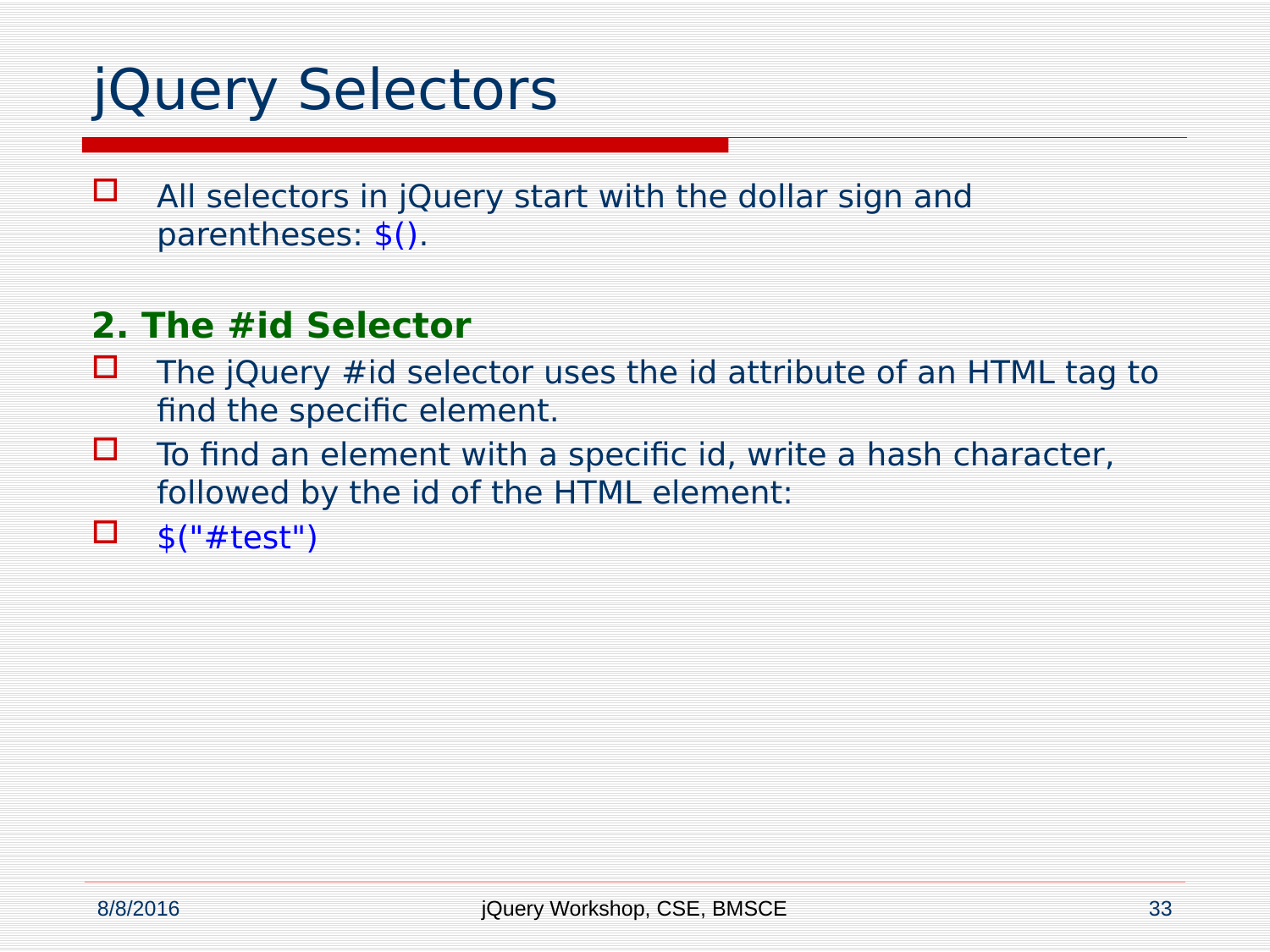

# jQuery Selectors
All selectors in jQuery start with the dollar sign and parentheses: $().

2. The #id Selector
The jQuery #id selector uses the id attribute of an HTML tag to find the specific element.
To find an element with a specific id, write a hash character, followed by the id of the HTML element:
$("#test")

jQuery Workshop, CSE, BMSCE
33
8/8/2016